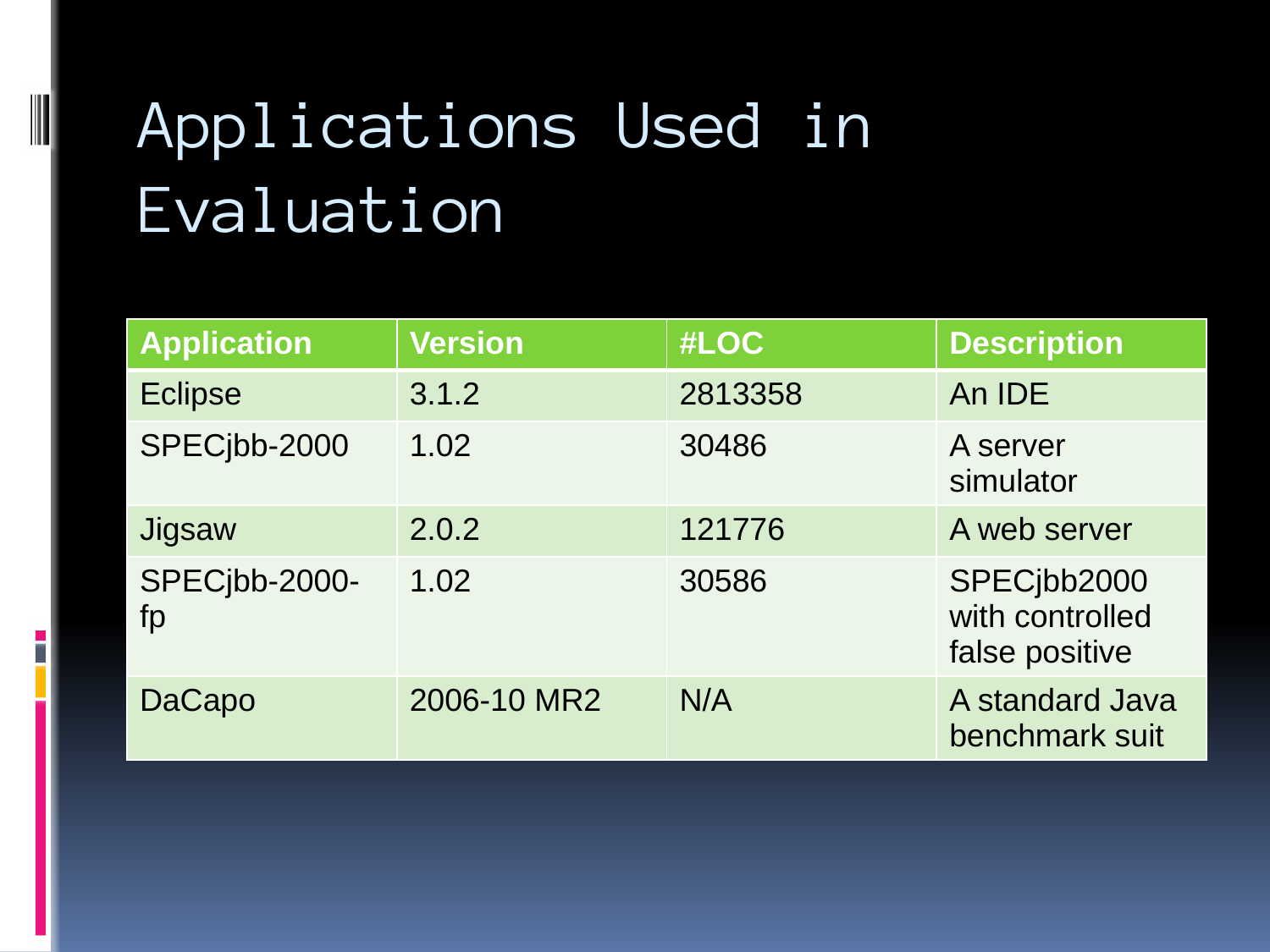

# Applications Used in Evaluation
| Application | Version | #LOC | Description |
| --- | --- | --- | --- |
| Eclipse | 3.1.2 | 2813358 | An IDE |
| SPECjbb-2000 | 1.02 | 30486 | A server simulator |
| Jigsaw | 2.0.2 | 121776 | A web server |
| SPECjbb-2000-fp | 1.02 | 30586 | SPECjbb2000 with controlled false positive |
| DaCapo | 2006-10 MR2 | N/A | A standard Java benchmark suit |